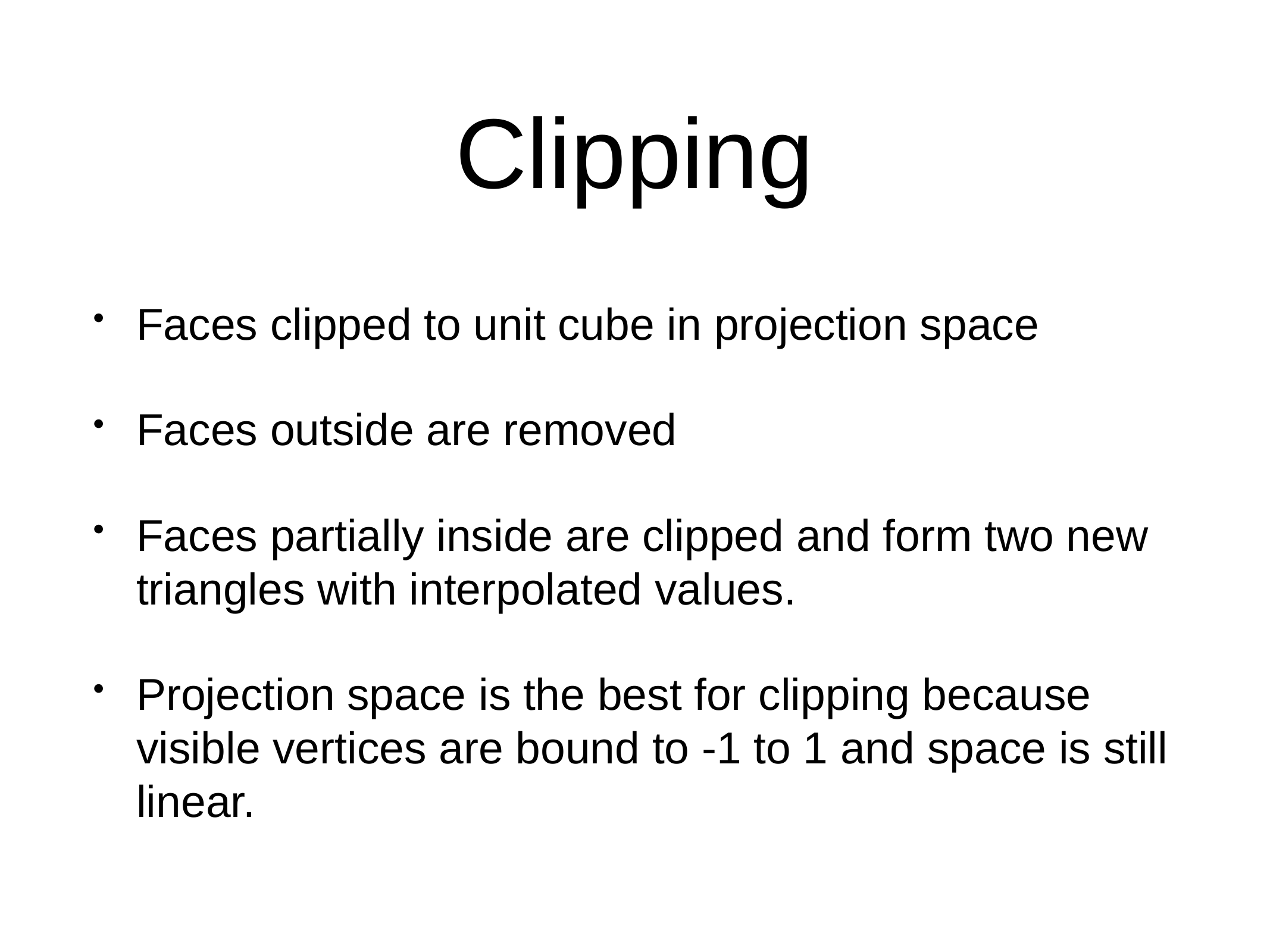

# Clipping
Faces clipped to unit cube in projection space
Faces outside are removed
Faces partially inside are clipped and form two new triangles with interpolated values.
Projection space is the best for clipping because visible vertices are bound to -1 to 1 and space is still linear.